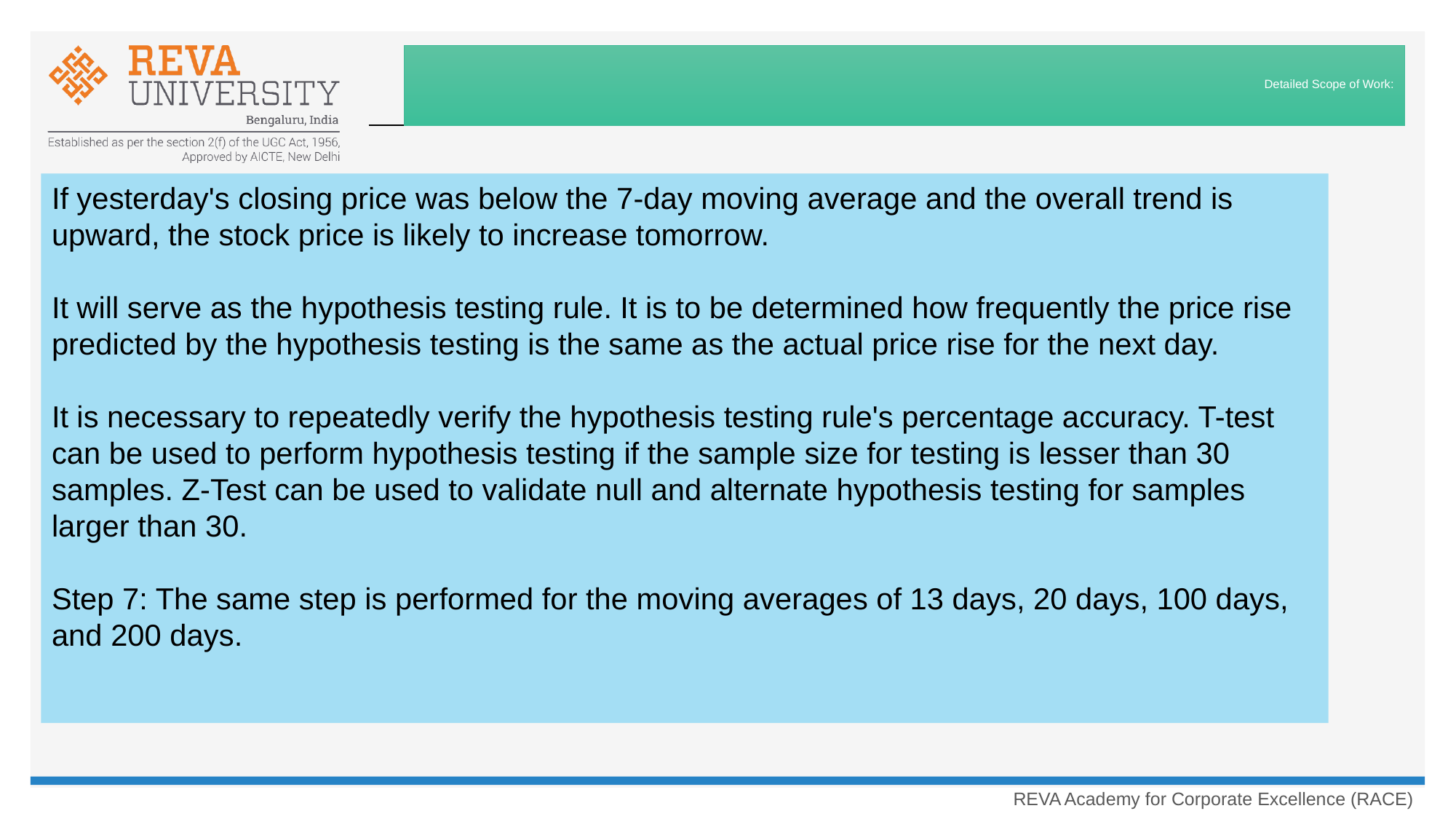

# Detailed Scope of Work:
If yesterday's closing price was below the 7-day moving average and the overall trend is upward, the stock price is likely to increase tomorrow.

It will serve as the hypothesis testing rule. It is to be determined how frequently the price rise predicted by the hypothesis testing is the same as the actual price rise for the next day.

It is necessary to repeatedly verify the hypothesis testing rule's percentage accuracy. T-test can be used to perform hypothesis testing if the sample size for testing is lesser than 30 samples. Z-Test can be used to validate null and alternate hypothesis testing for samples larger than 30.

Step 7: The same step is performed for the moving averages of 13 days, 20 days, 100 days, and 200 days.